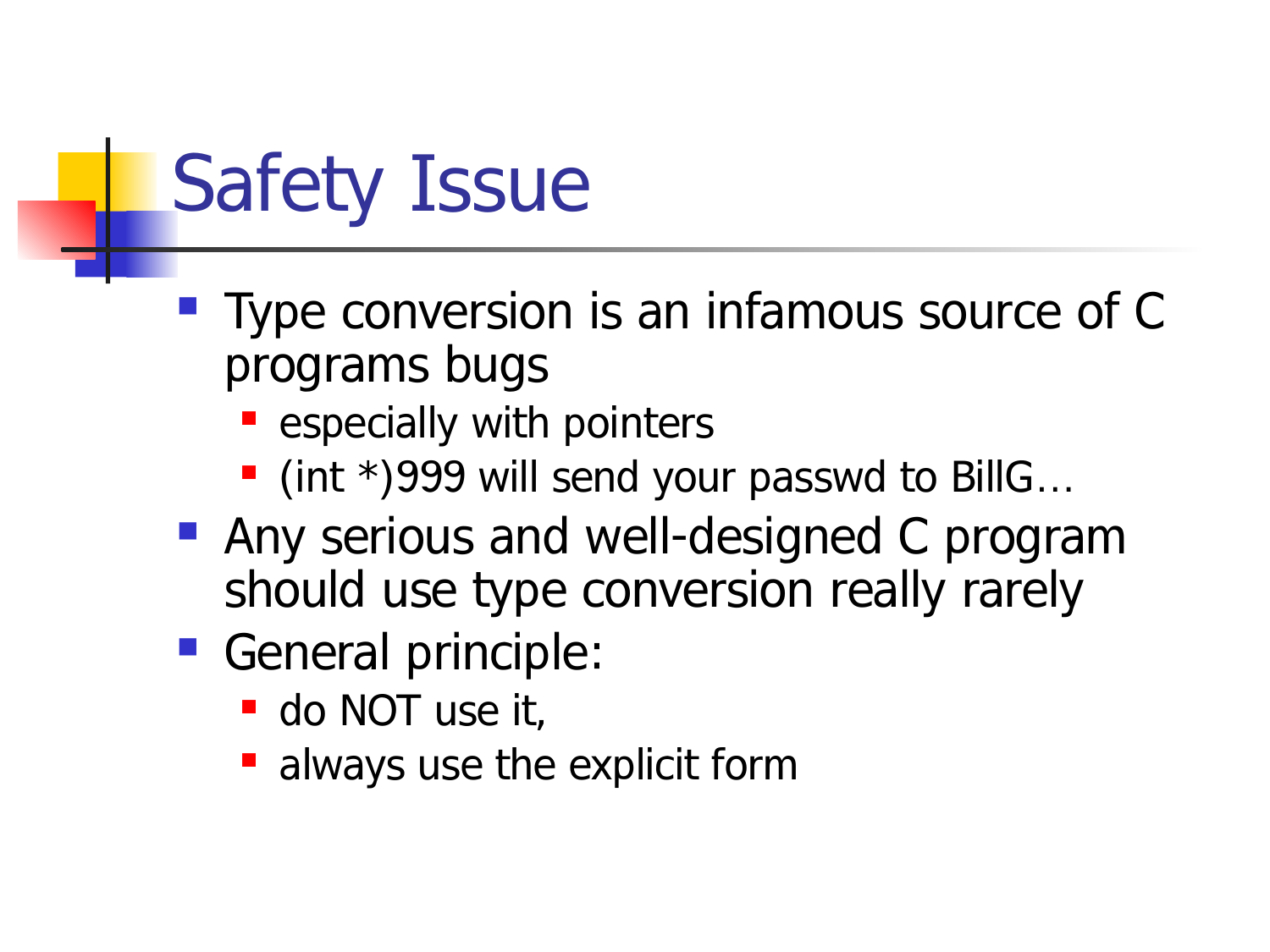

# Safety Issue
Type conversion is an infamous source of C programs bugs
especially with pointers
(int *)999 will send your passwd to BillG…
Any serious and well-designed C program should use type conversion really rarely
General principle:
do NOT use it,
always use the explicit form